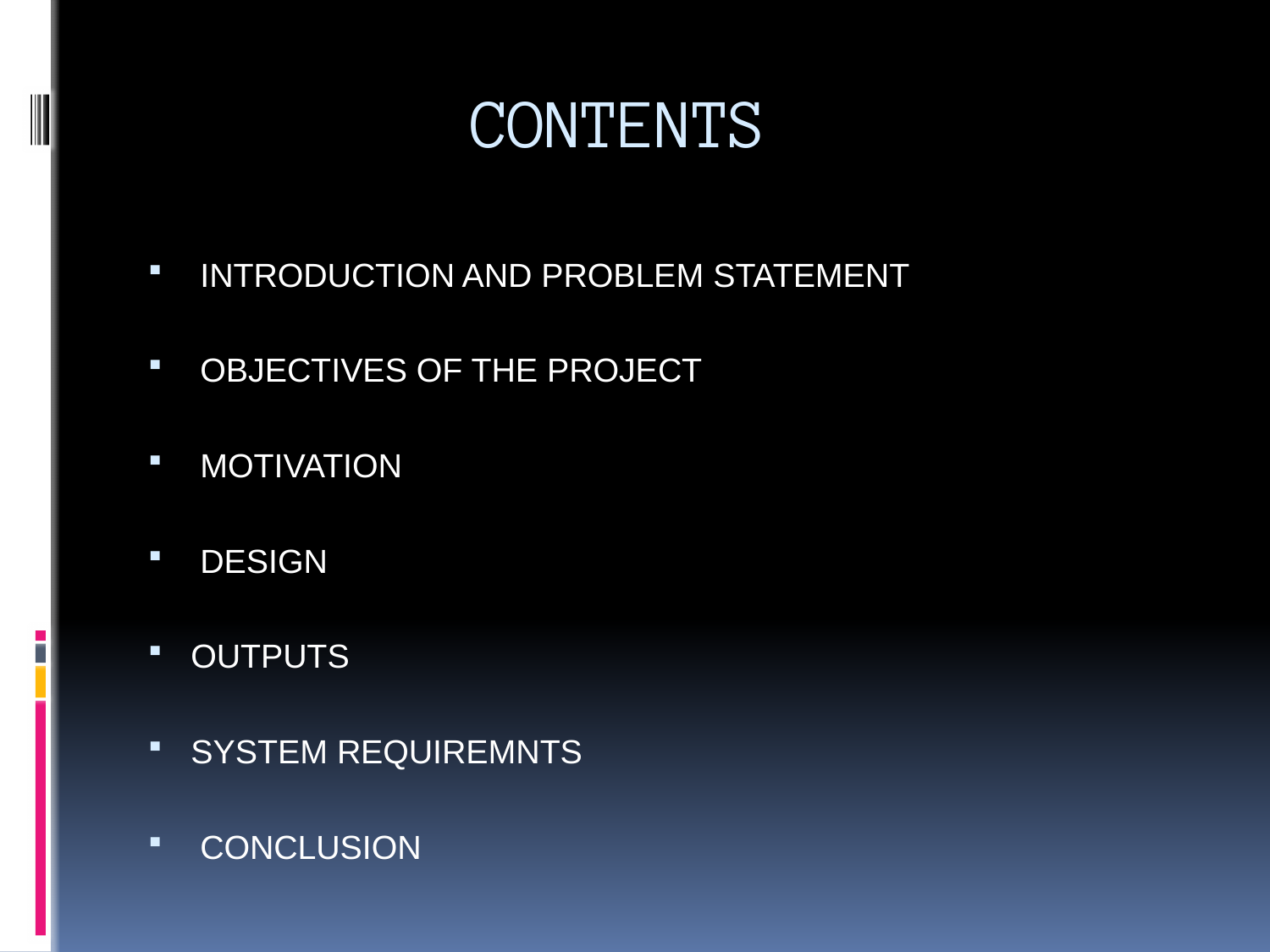

# CONTENTS
 INTRODUCTION AND PROBLEM STATEMENT

 OBJECTIVES OF THE PROJECT

 MOTIVATION

 DESIGN

OUTPUTS

SYSTEM REQUIREMNTS

 CONCLUSION